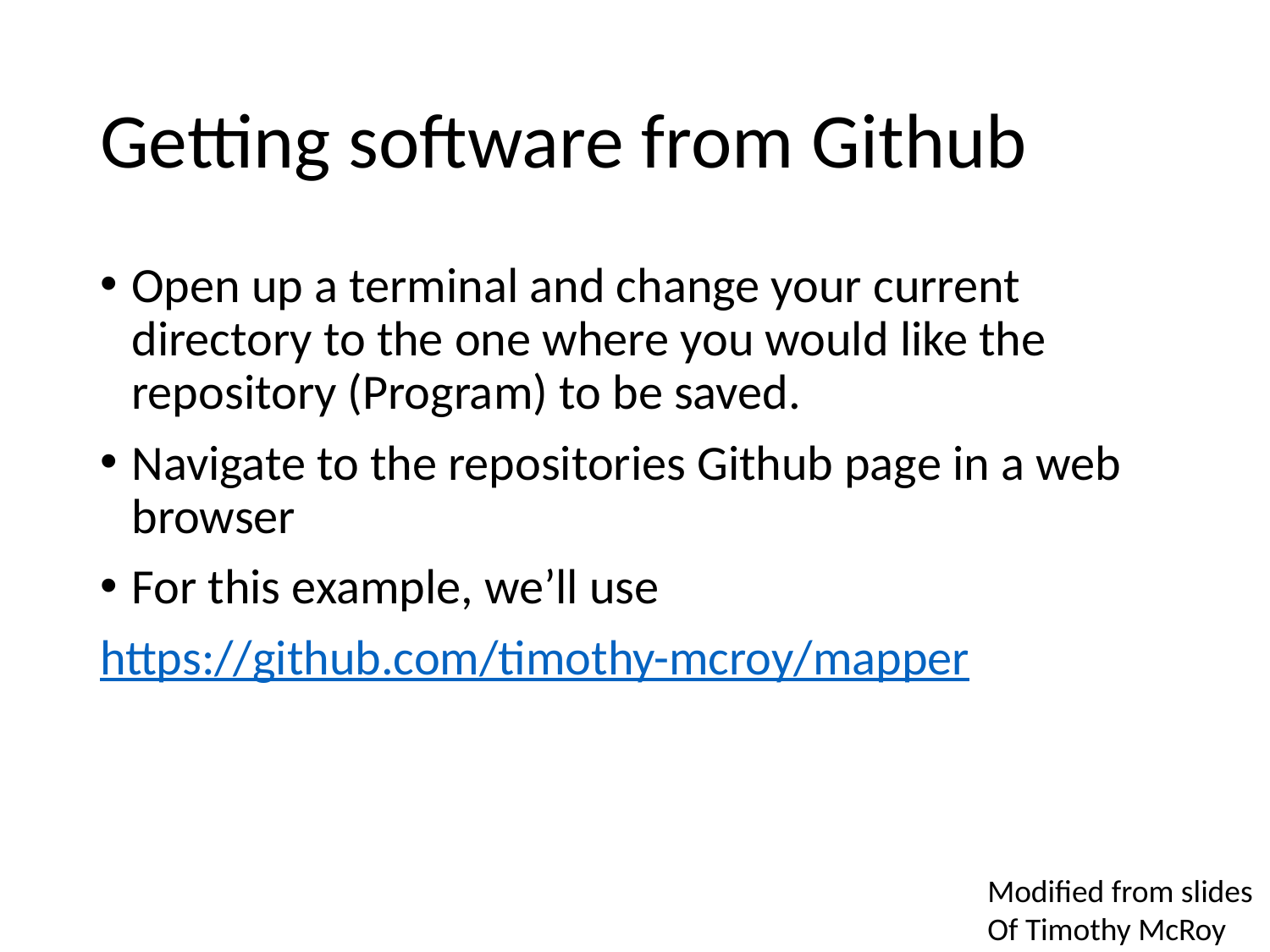

# Getting software from Github
Open up a terminal and change your current directory to the one where you would like the repository (Program) to be saved.
Navigate to the repositories Github page in a web browser
For this example, we’ll use
https://github.com/timothy-mcroy/mapper

Modified from slides
Of Timothy McRoy